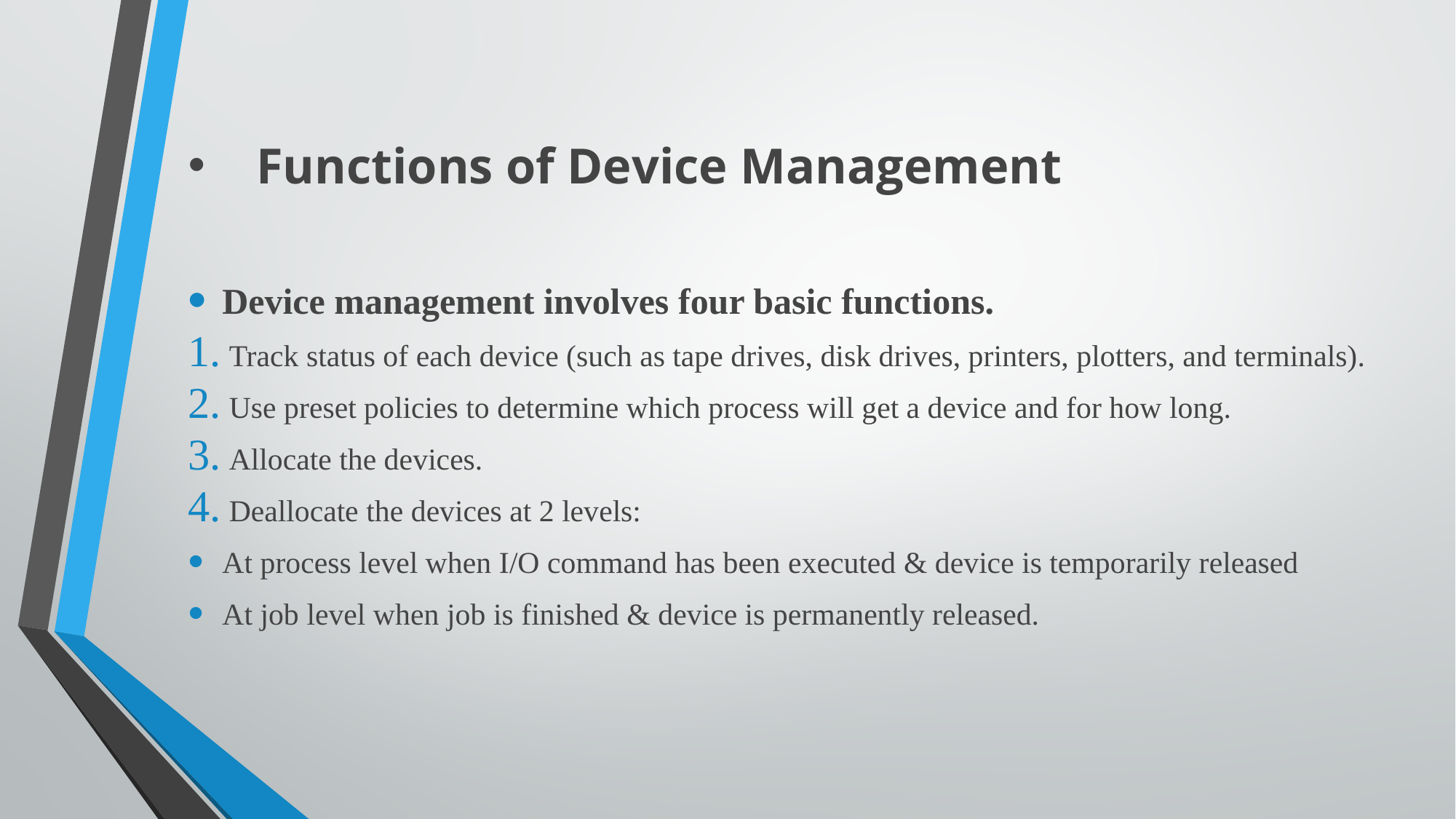

# Functions of Device Management
Device management involves four basic functions.
Track status of each device (such as tape drives, disk drives, printers, plotters, and terminals).
Use preset policies to determine which process will get a device and for how long.
Allocate the devices.
Deallocate the devices at 2 levels:
At process level when I/O command has been executed & device is temporarily released
At job level when job is finished & device is permanently released.